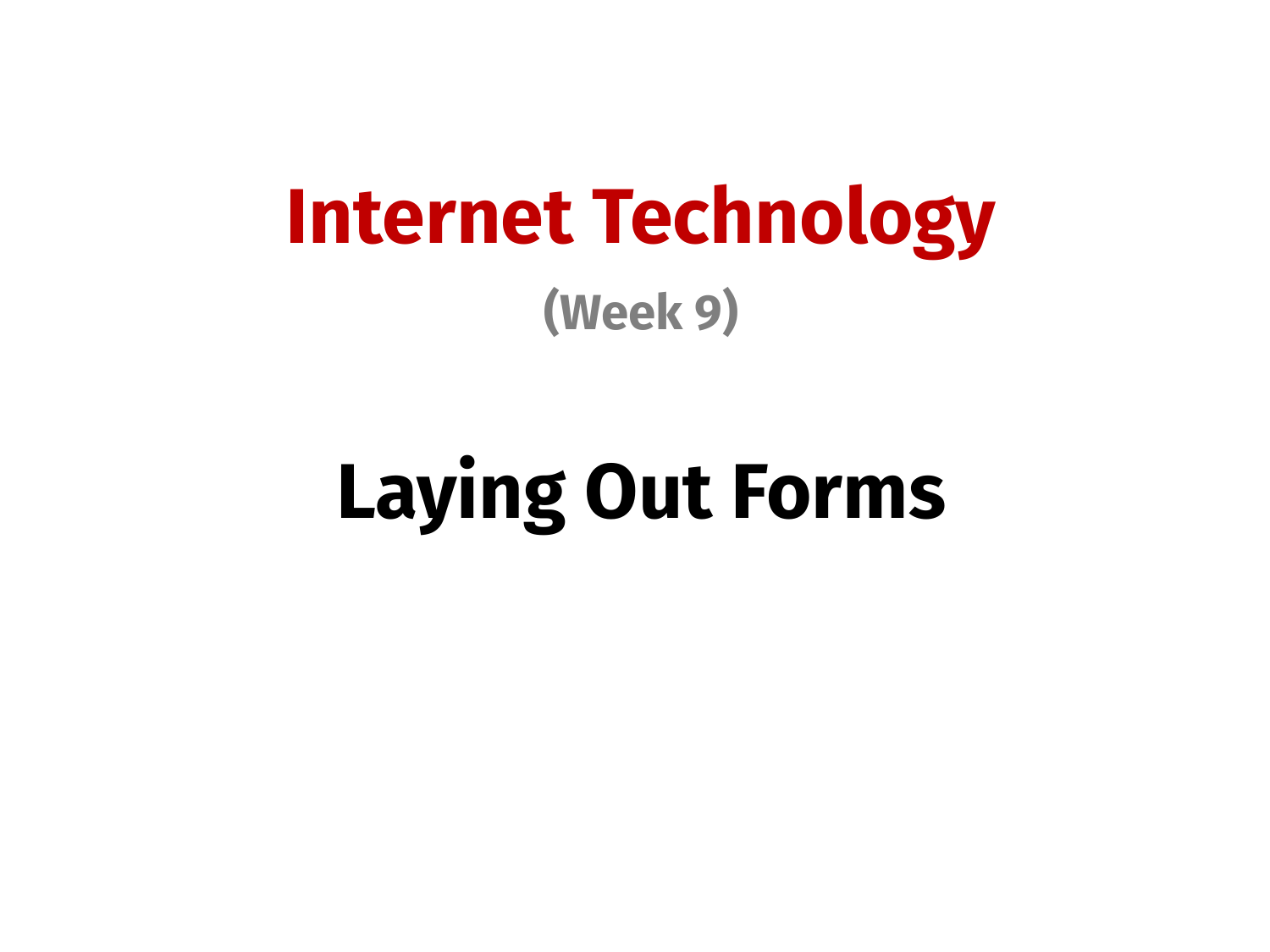

Internet Technology
(Week 9)

Laying Out Forms